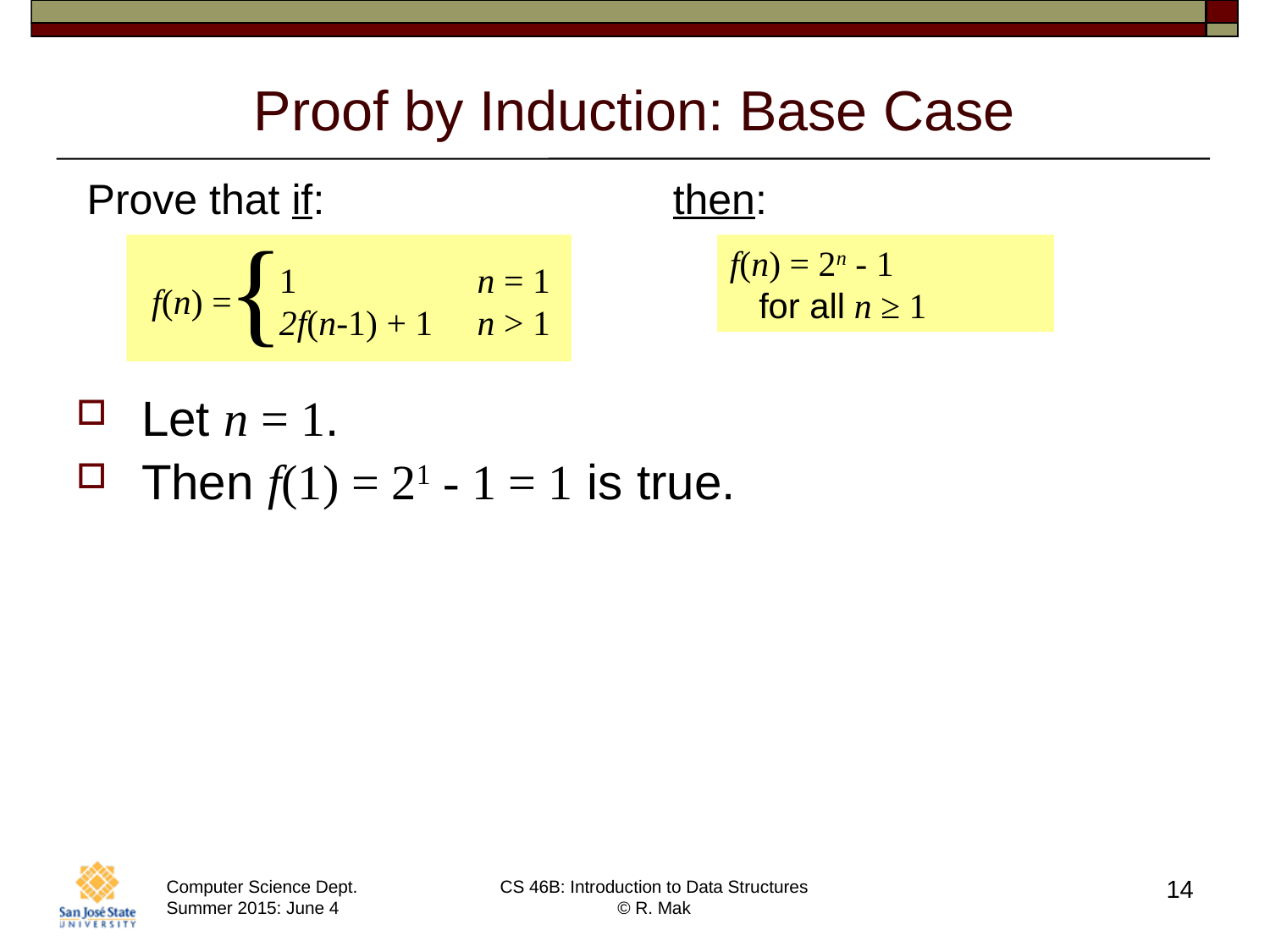

# Proof by Induction: Base Case
Prove that if:
then:
{

1	n = 1
2f(n-1) + 1	n > 1
f(n) =
f(n) = 2n - 1
   for all n ≥ 1
Let n = 1.
Then f(1) = 21 - 1 = 1 is true.
14